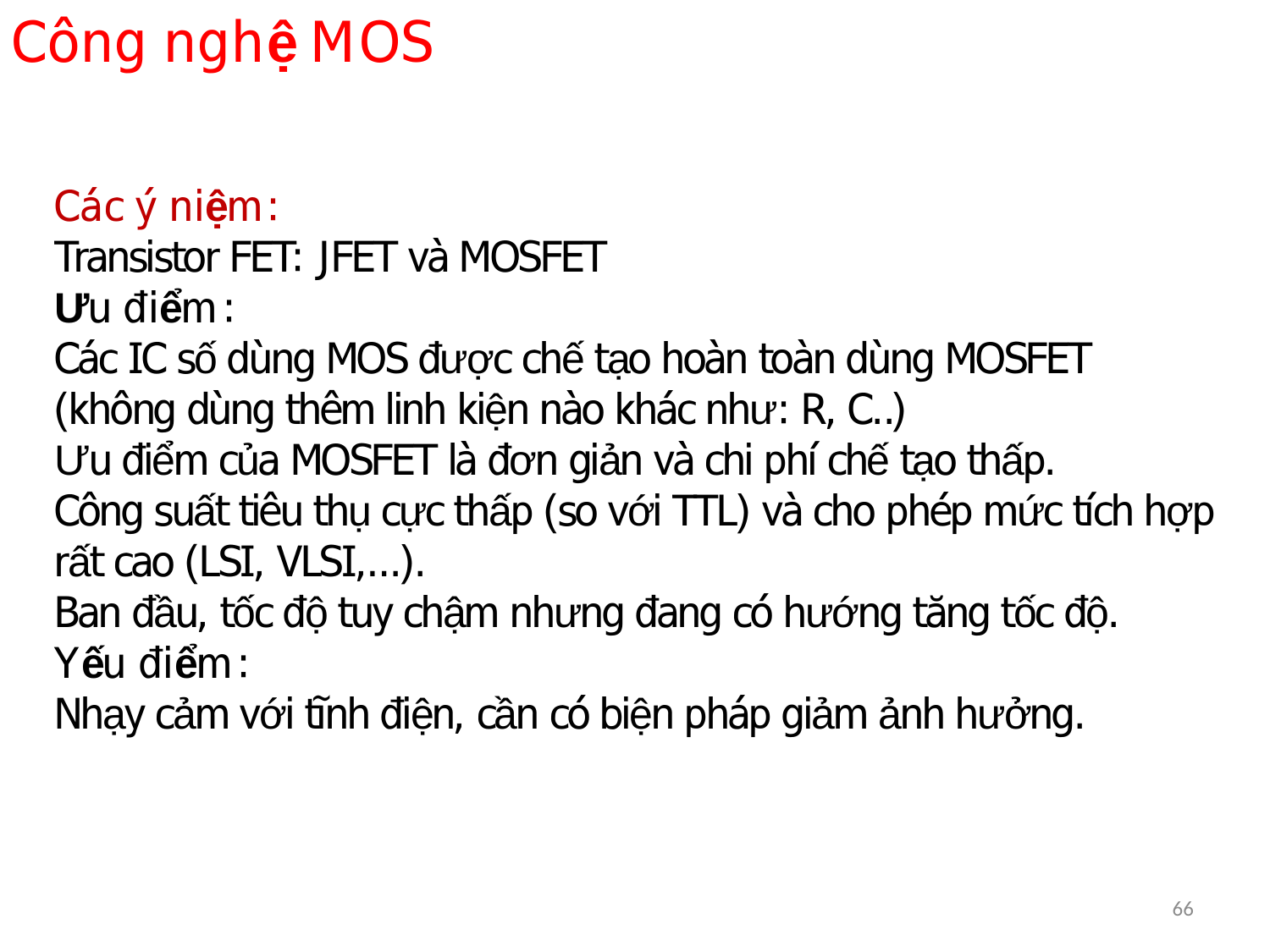

Công nghệ MOS
Các ý niệm:
Transistor FET: JFET và MOSFET
Ưu điểm:
Các IC số dùng MOS được chế tạo hoàn toàn dùng MOSFET (không dùng thêm linh kiện nào khác như: R, C..)
Ưu điểm của MOSFET là đơn giản và chi phí chế tạo thấp.
Công suất tiêu thụ cực thấp (so với TTL) và cho phép mức tích hợp rất cao (LSI, VLSI,…).
Ban đầu, tốc độ tuy chậm nhưng đang có hướng tăng tốc độ.
Yếu điểm:
Nhạy cảm với tĩnh điện, cần có biện pháp giảm ảnh hưởng.
66